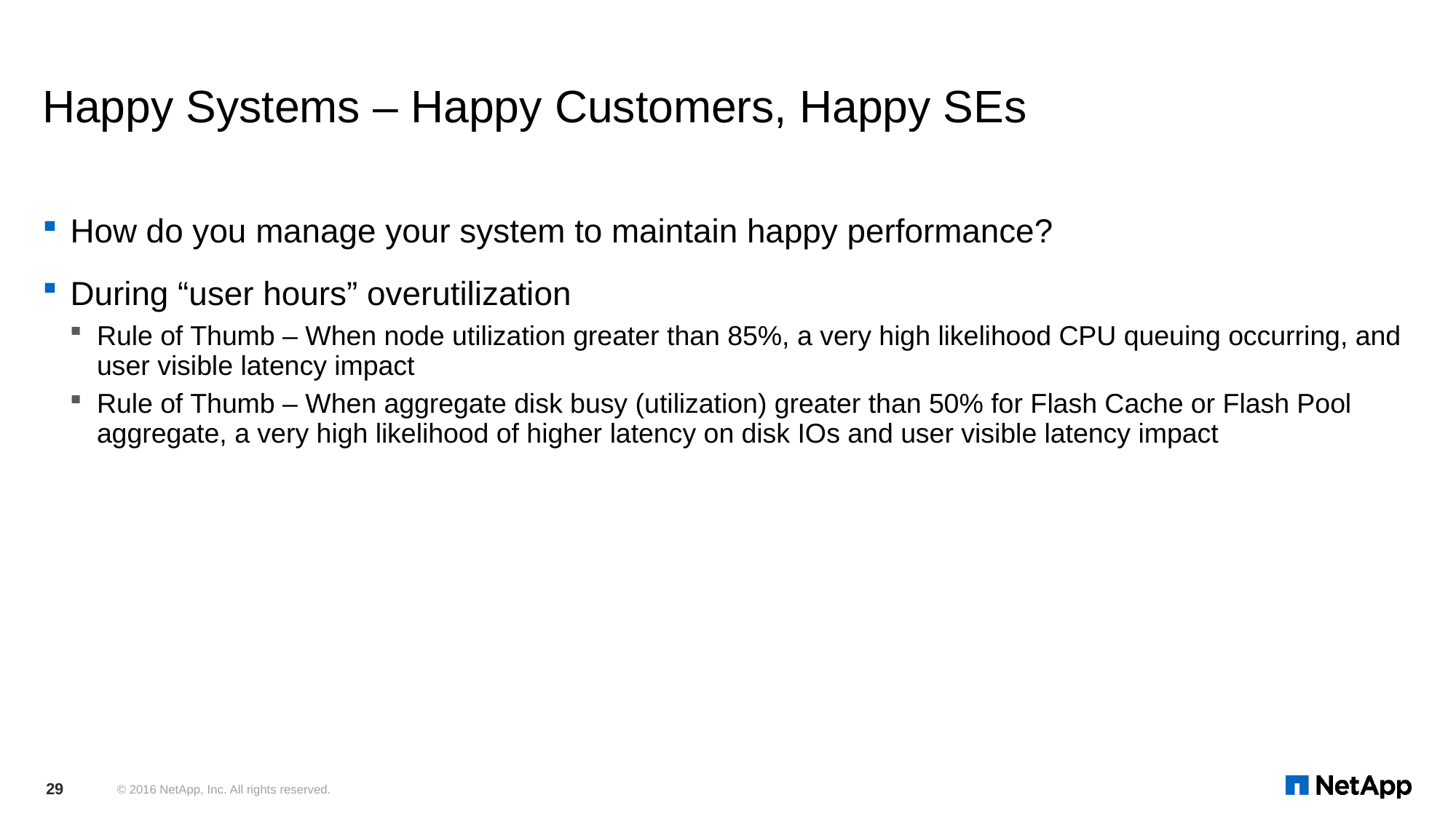

# Happy Systems – Happy Customers, Happy SEs
How do you manage your system to maintain happy performance?
During “user hours” overutilization
Rule of Thumb – When node utilization greater than 85%, a very high likelihood CPU queuing occurring, and user visible latency impact
Rule of Thumb – When aggregate disk busy (utilization) greater than 50% for Flash Cache or Flash Pool aggregate, a very high likelihood of higher latency on disk IOs and user visible latency impact
29
© 2016 NetApp, Inc. All rights reserved.